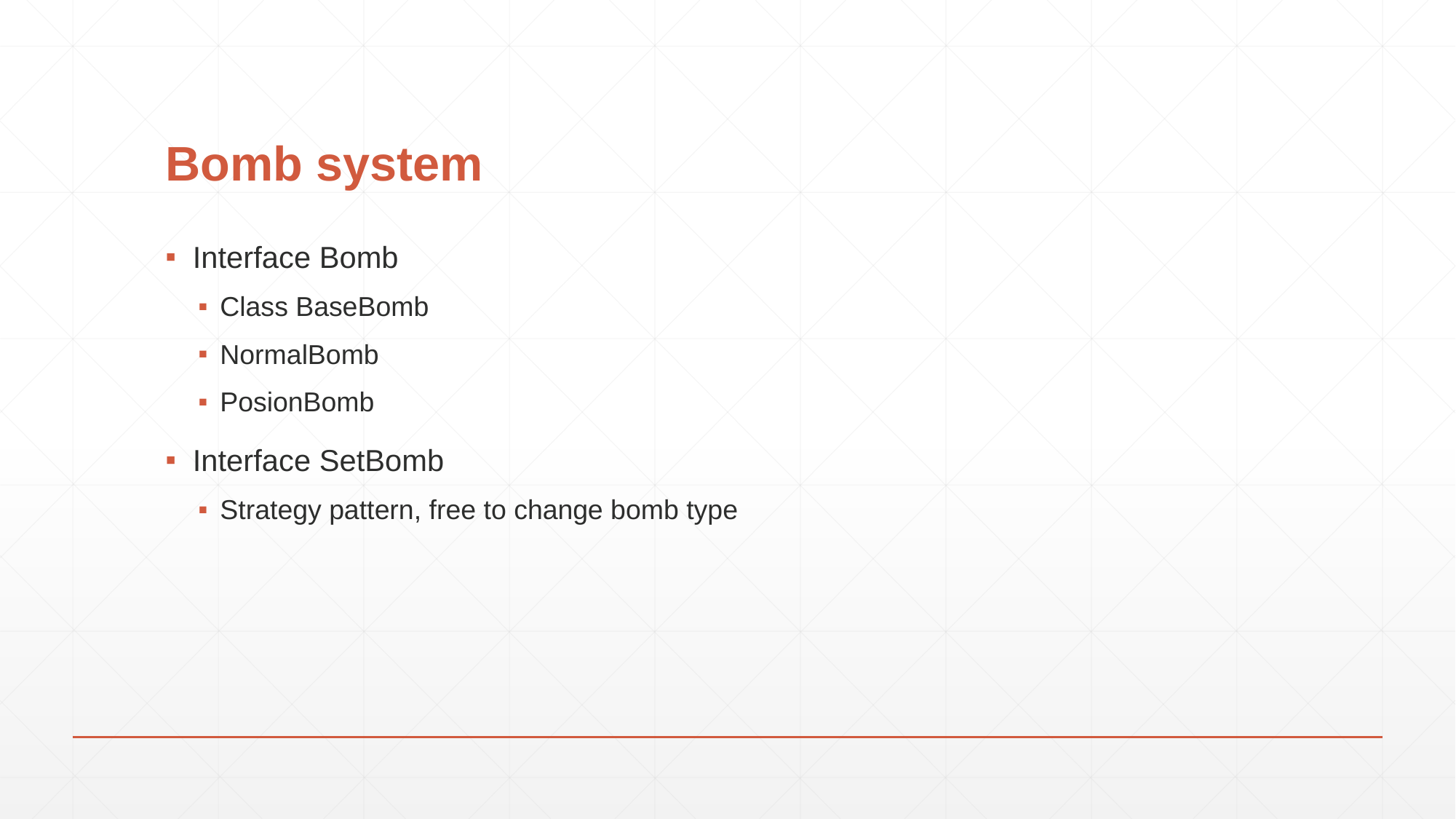

# Bomb system
Interface Bomb
Class BaseBomb
NormalBomb
PosionBomb
Interface SetBomb
Strategy pattern, free to change bomb type